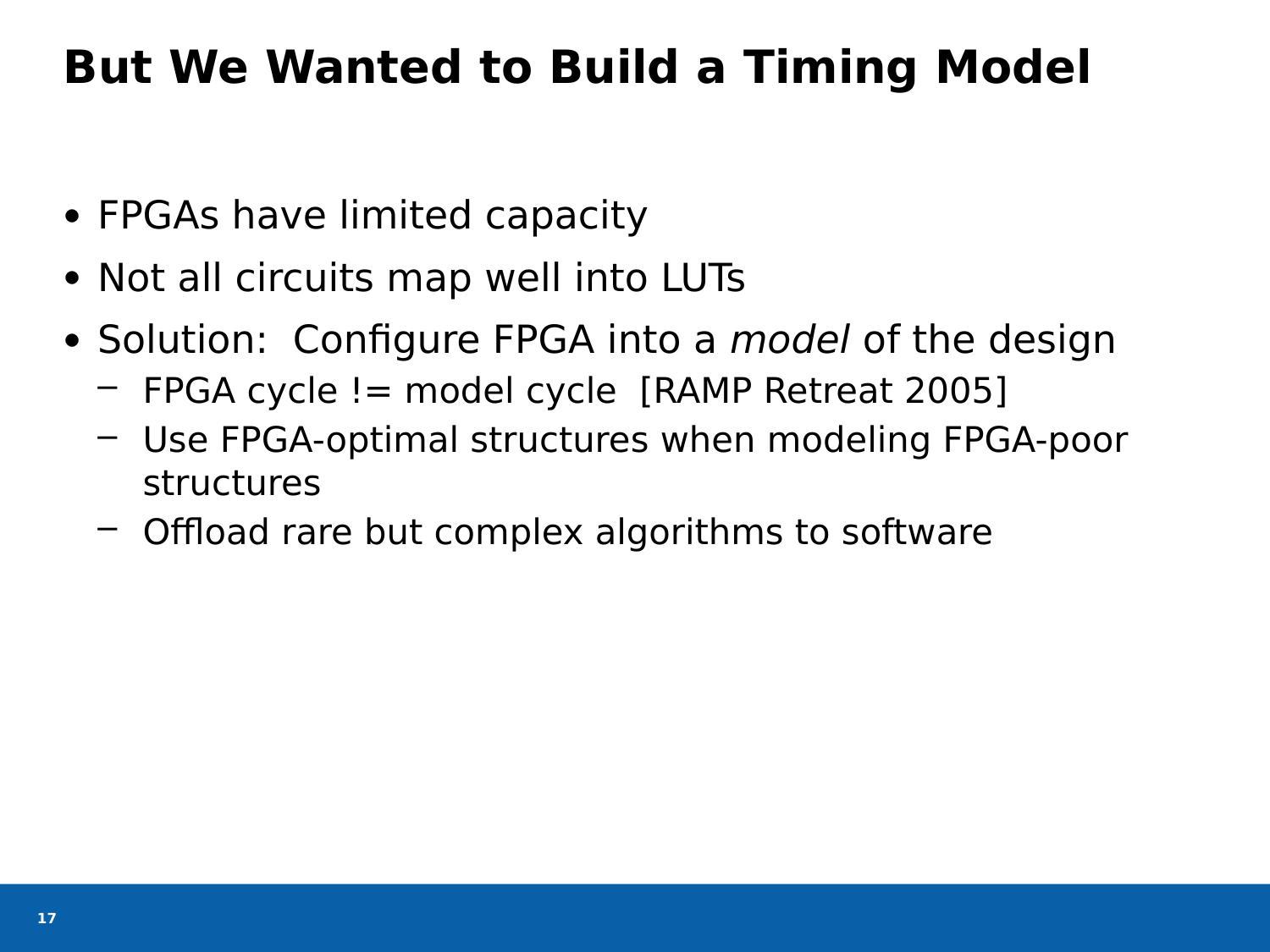

# But We Wanted to Build a Timing Model
FPGAs have limited capacity
Not all circuits map well into LUTs
Solution:  Configure FPGA into a model of the design
FPGA cycle != model cycle  [RAMP Retreat 2005]
Use FPGA-optimal structures when modeling FPGA-poor structures
Offload rare but complex algorithms to software
17